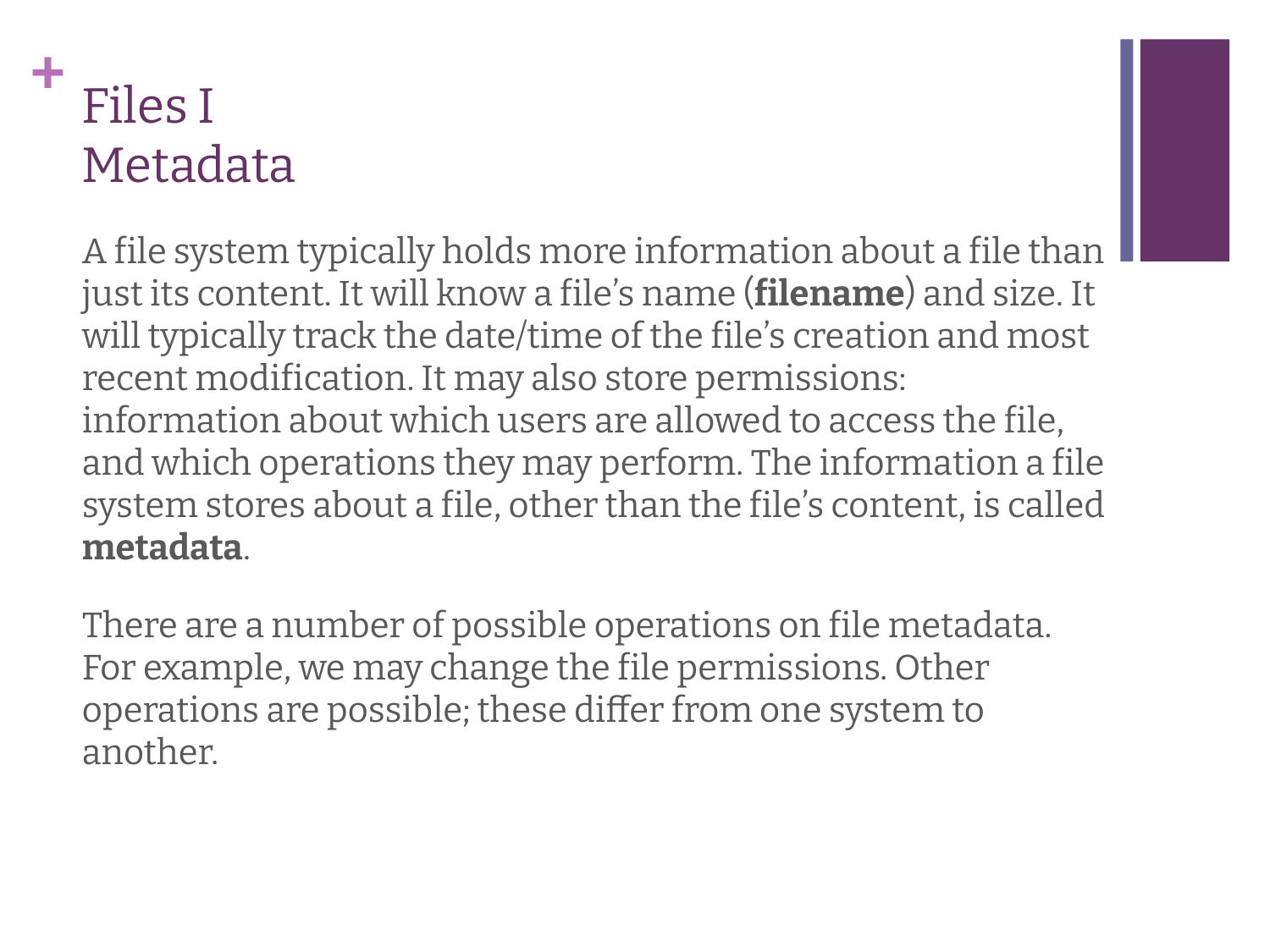

# Files I Metadata
A file system typically holds more information about a file than just its content. It will know a file’s name (filename) and size. It will typically track the date/time of the file’s creation and most recent modification. It may also store permissions: information about which users are allowed to access the file, and which operations they may perform. The information a file system stores about a file, other than the file’s content, is called metadata.
There are a number of possible operations on file metadata. For example, we may change the file permissions. Other operations are possible; these differ from one system to another.